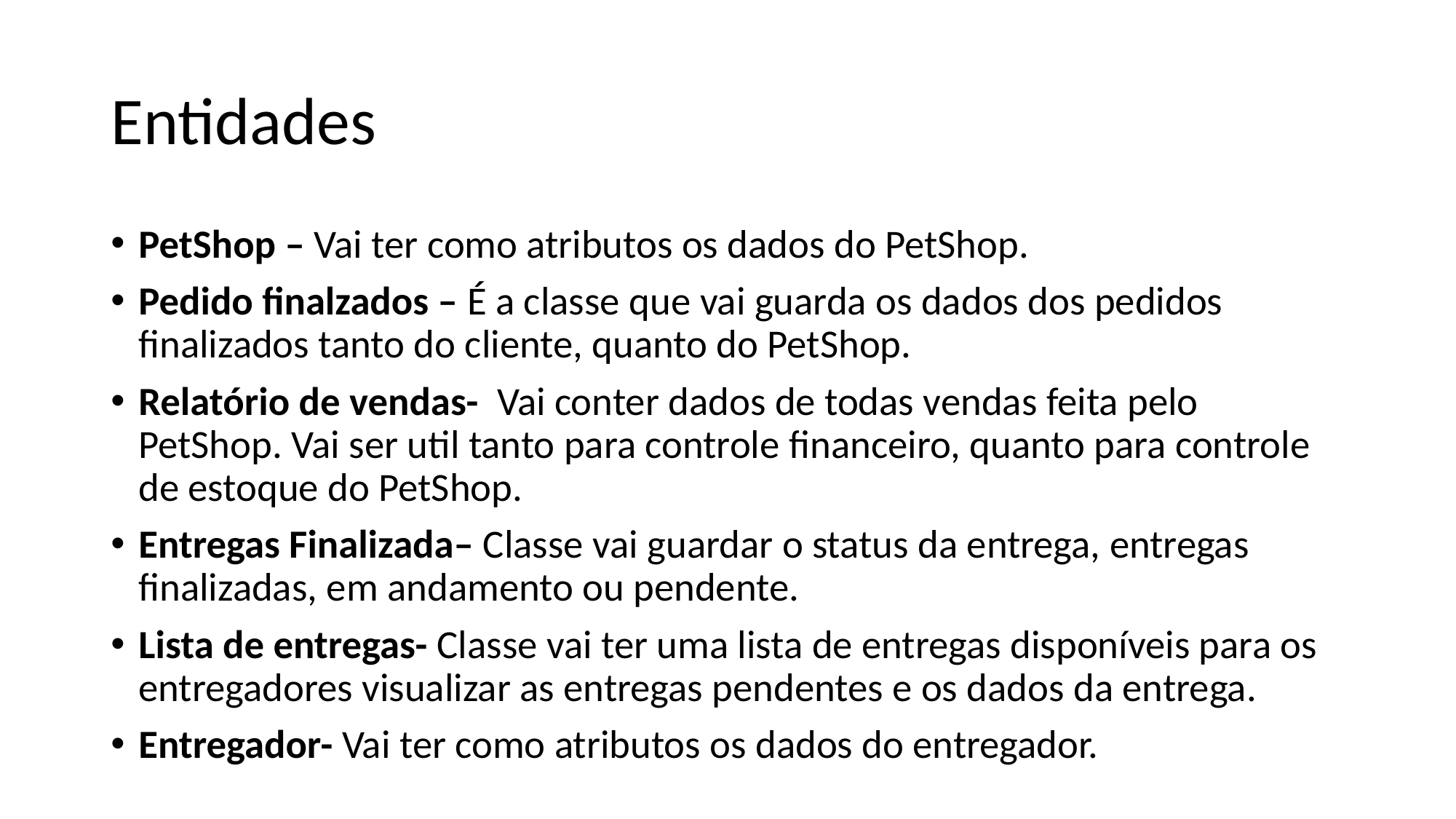

# Entidades
PetShop – Vai ter como atributos os dados do PetShop.
Pedido finalzados – É a classe que vai guarda os dados dos pedidos finalizados tanto do cliente, quanto do PetShop.
Relatório de vendas-  Vai conter dados de todas vendas feita pelo PetShop. Vai ser util tanto para controle financeiro, quanto para controle de estoque do PetShop.
Entregas Finalizada– Classe vai guardar o status da entrega, entregas finalizadas, em andamento ou pendente.
Lista de entregas- Classe vai ter uma lista de entregas disponíveis para os entregadores visualizar as entregas pendentes e os dados da entrega.
Entregador- Vai ter como atributos os dados do entregador.